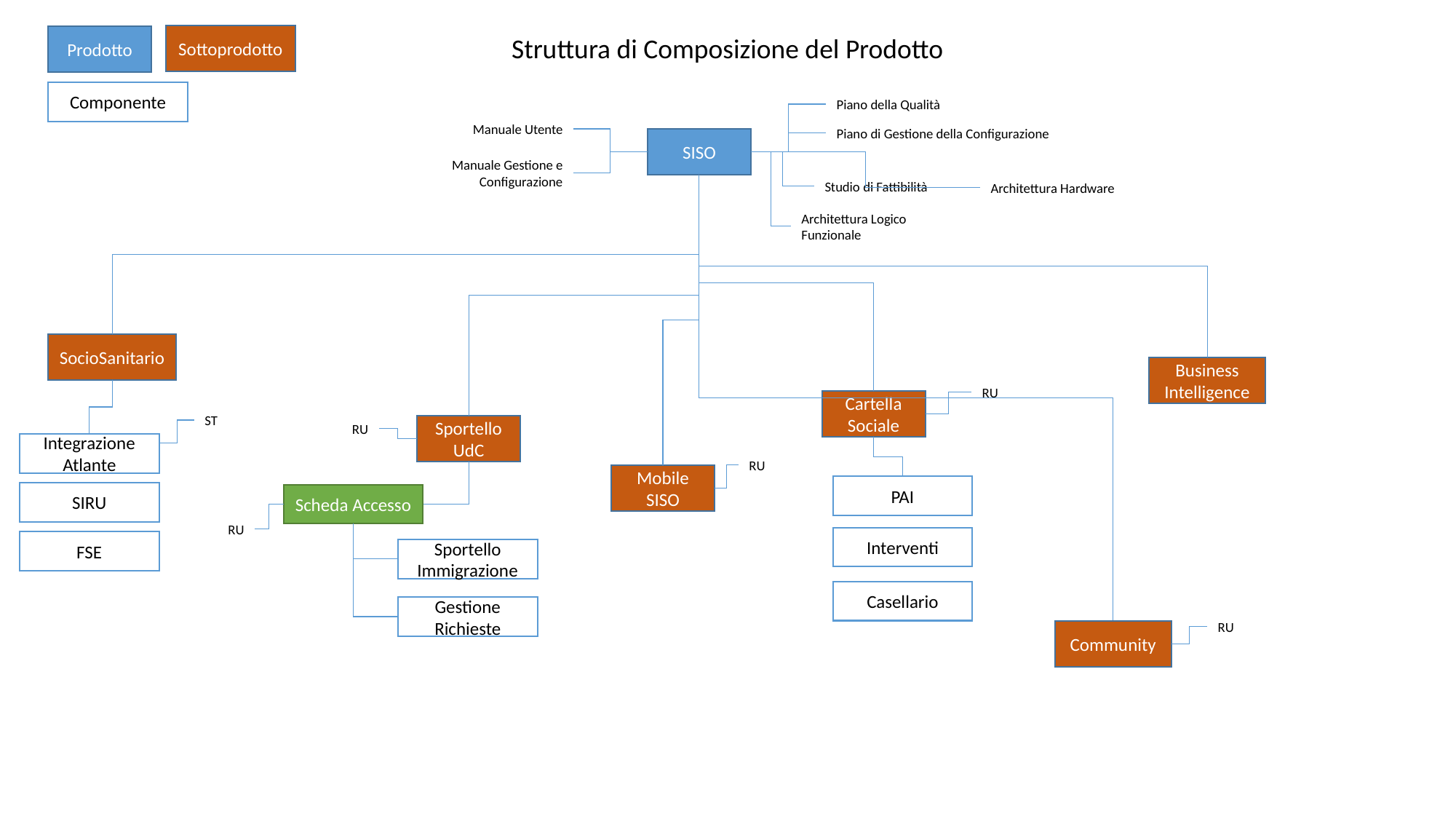

Sottoprodotto
Prodotto
Struttura di Composizione del Prodotto
Componente
Piano della Qualità
Manuale Utente
Piano di Gestione della Configurazione
SISO
Manuale Gestione e Configurazione
Studio di Fattibilità
Architettura Hardware
Architettura Logico Funzionale
SocioSanitario
Business
Intelligence
RU
Cartella Sociale
ST
RU
Sportello UdC
Integrazione
Atlante
RU
Mobile SISO
PAI
SIRU
Scheda Accesso
RU
Interventi
FSE
Sportello Immigrazione
Casellario
Gestione Richieste
RU
Community